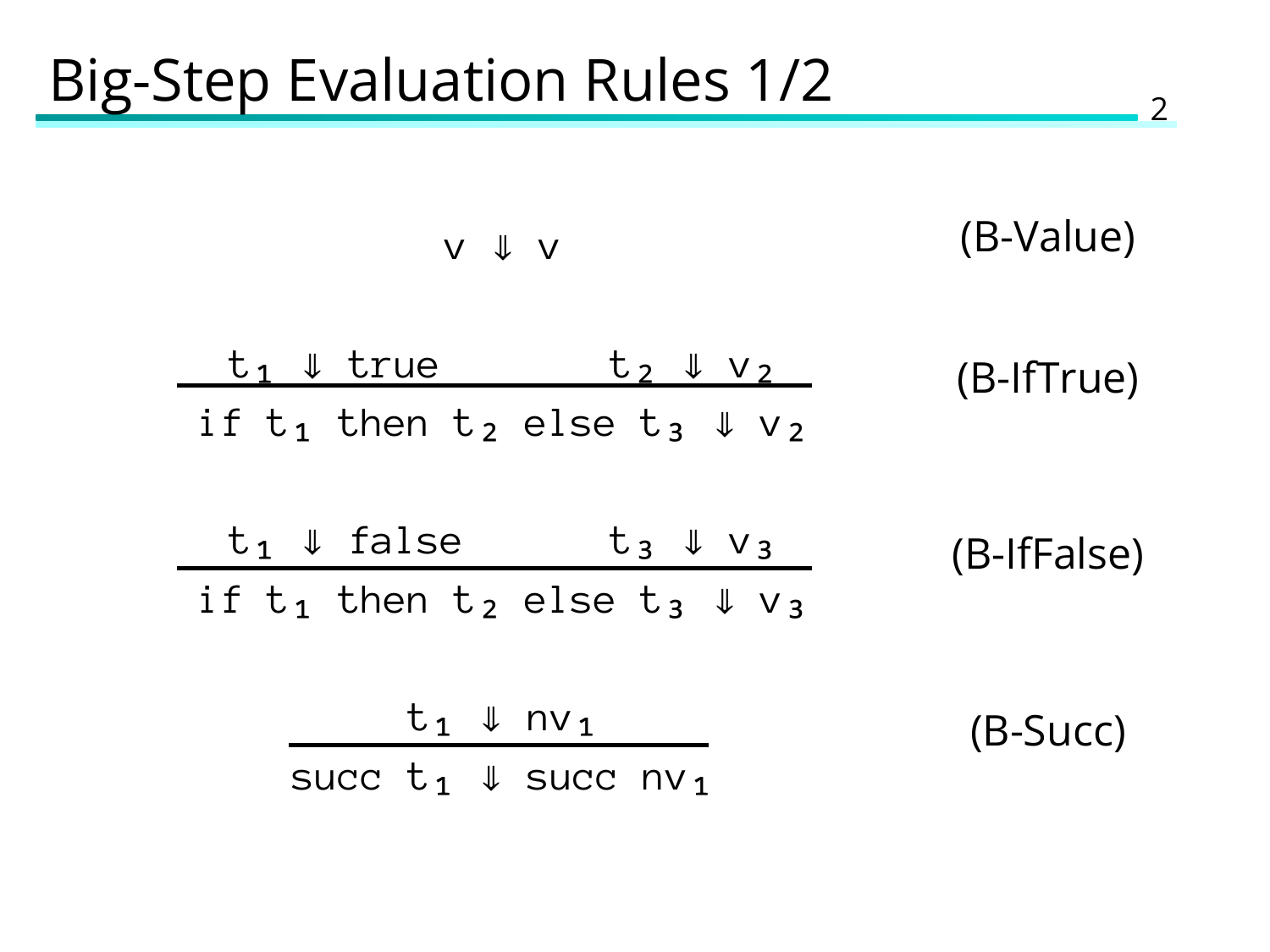

# Big-Step Evaluation Rules 1/2

v ⇓ v

t₁ ⇓ true		t₂ ⇓ v₂
if t₁ then t₂ else t₃ ⇓ v₂

t₁ ⇓ false		t₃ ⇓ v₃
if t₁ then t₂ else t₃ ⇓ v₃

t₁ ⇓ nv₁
succ t₁ ⇓ succ nv₁

(B-Value)

(B-IfTrue)

(B-IfFalse)

(B-Succ)